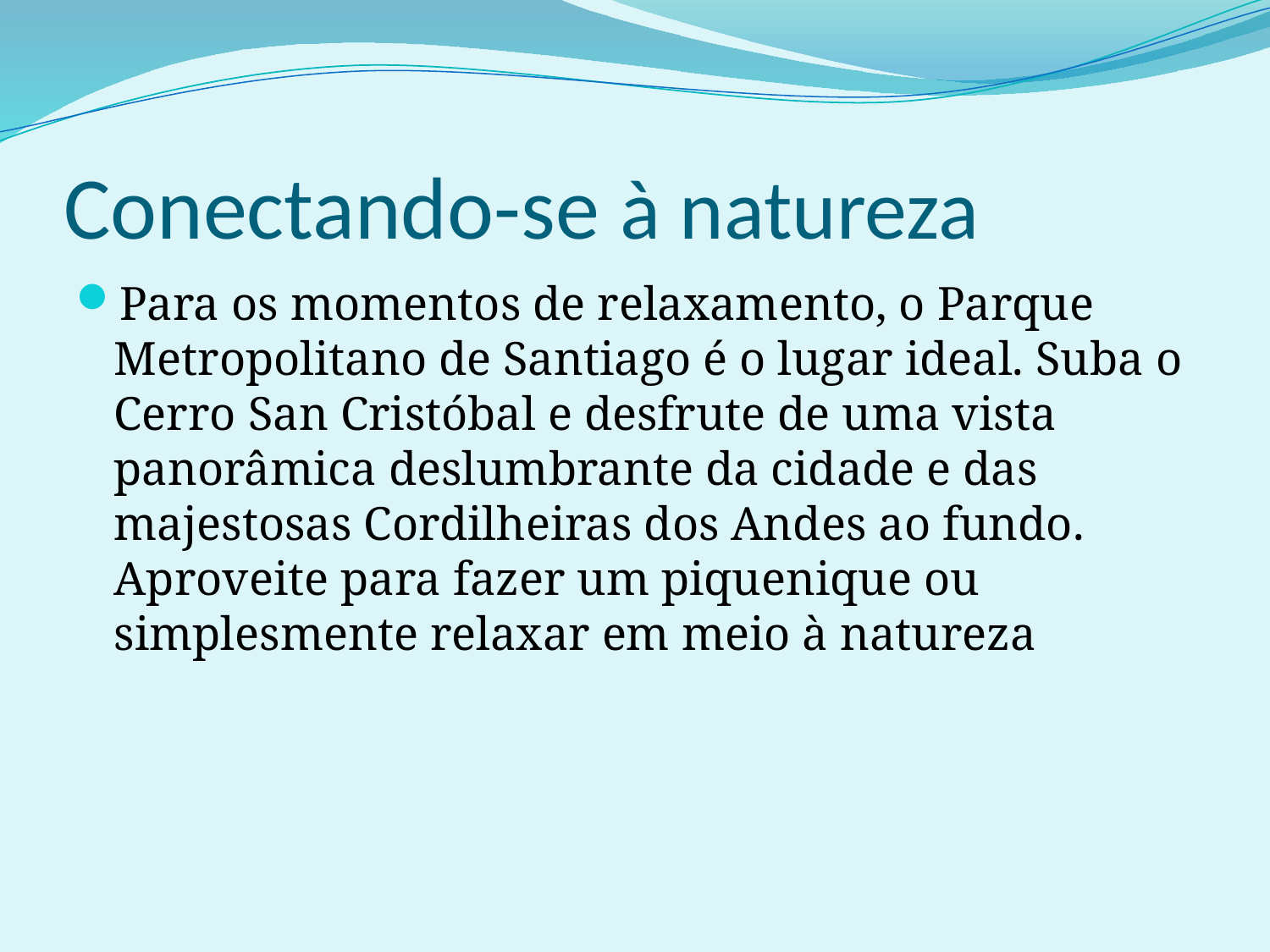

# Conectando-se à natureza
Para os momentos de relaxamento, o Parque Metropolitano de Santiago é o lugar ideal. Suba o Cerro San Cristóbal e desfrute de uma vista panorâmica deslumbrante da cidade e das majestosas Cordilheiras dos Andes ao fundo. Aproveite para fazer um piquenique ou simplesmente relaxar em meio à natureza